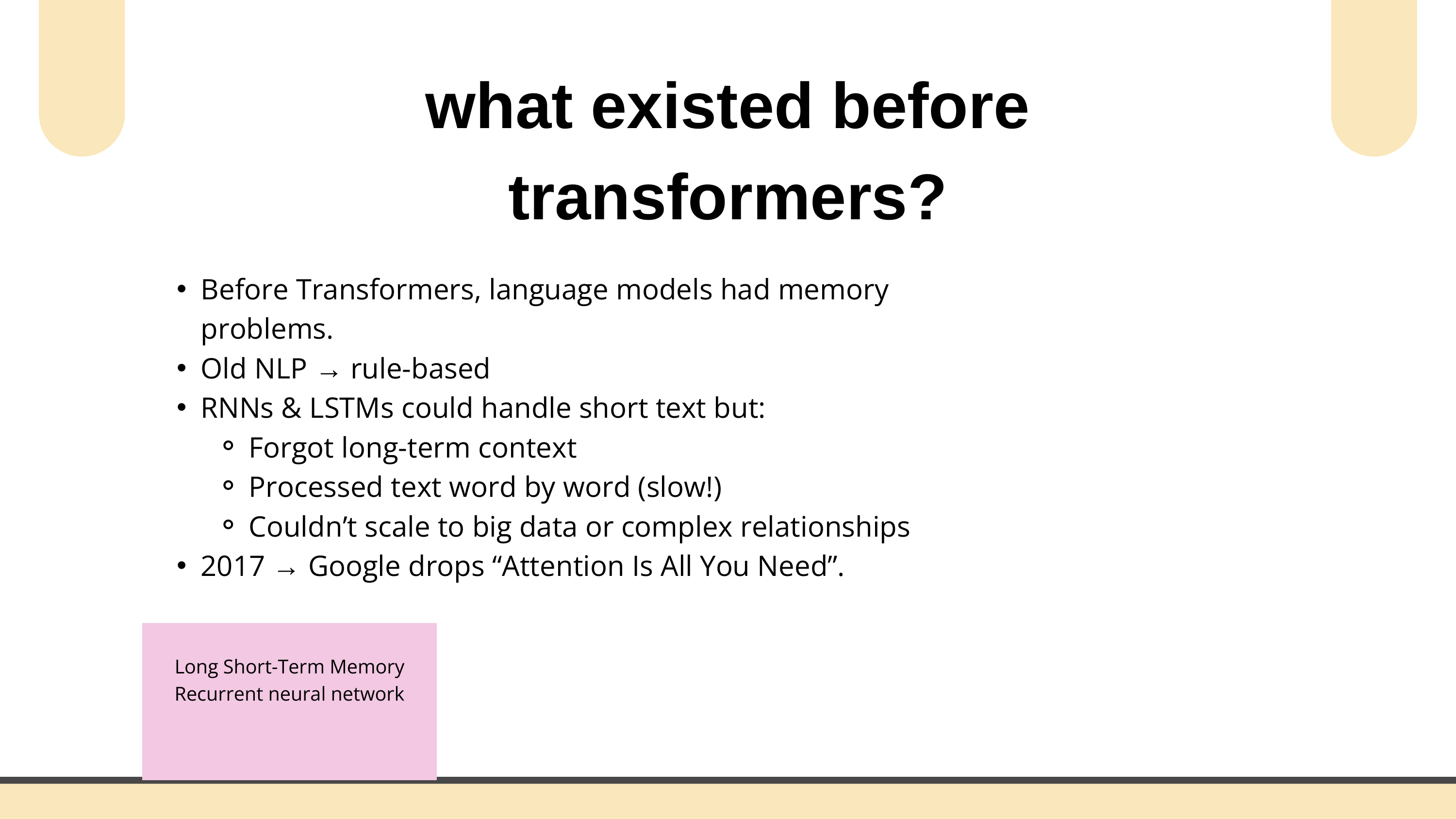

what existed before transformers?
Before Transformers, language models had memory problems.
Old NLP → rule-based
RNNs & LSTMs could handle short text but:
Forgot long-term context
Processed text word by word (slow!)
Couldn’t scale to big data or complex relationships
2017 → Google drops “Attention Is All You Need”.

Long Short-Term Memory
Recurrent neural network